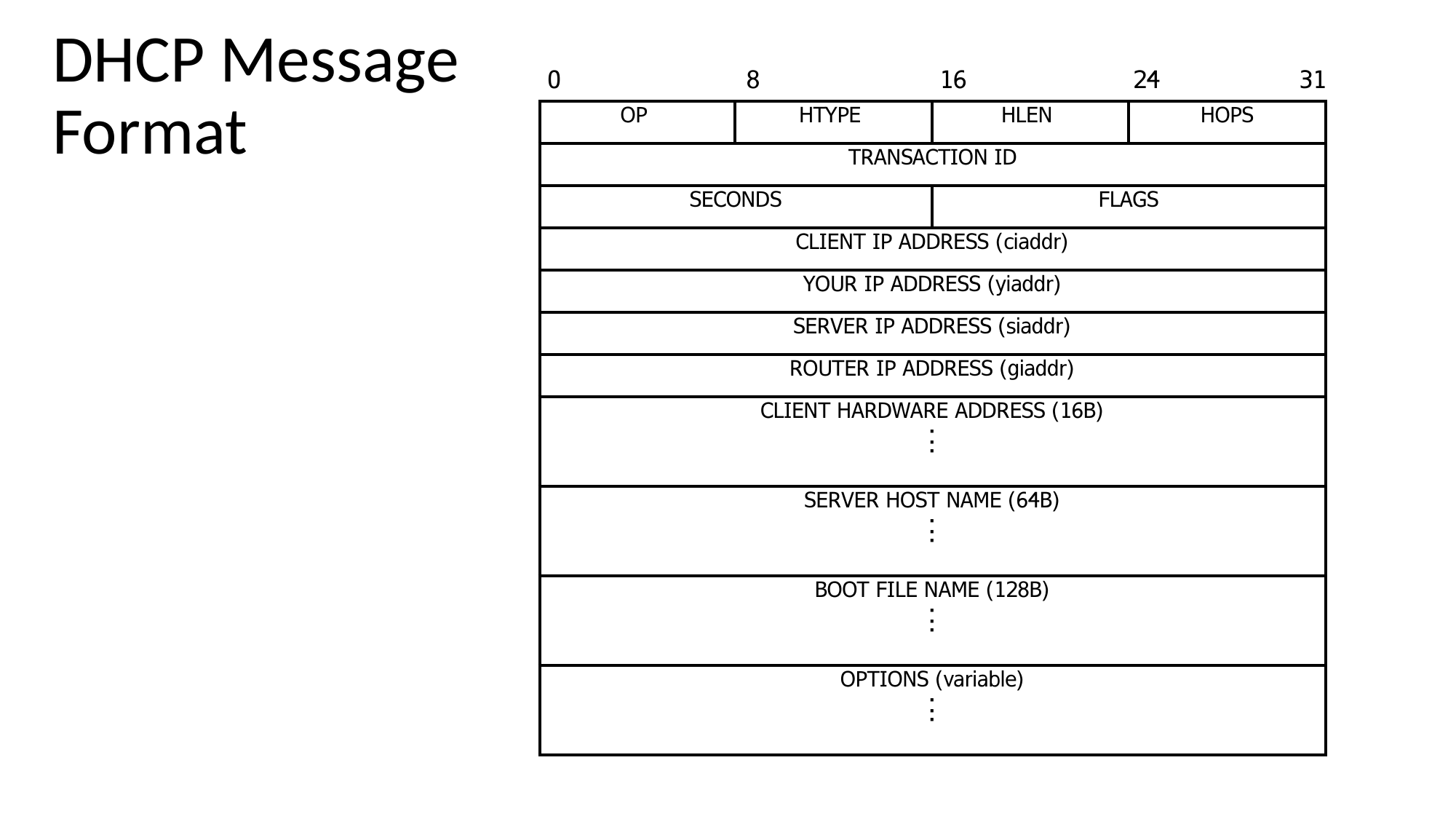

# DHCP Message Format
0
8
16
24
31
| OP | HTYPE | HLEN | HOPS |
| --- | --- | --- | --- |
| TRANSACTION ID |  |  |  |
| SECONDS |  | FLAGS |  |
| CLIENT IP ADDRESS (ciaddr) |  |  |  |
| YOUR IP ADDRESS (yiaddr) |  |  |  |
| SERVER IP ADDRESS (siaddr) |  |  |  |
| ROUTER IP ADDRESS (giaddr) |  |  |  |
| CLIENT HARDWARE ADDRESS (16B) · · · |  |  |  |
| SERVER HOST NAME (64B) · · · |  |  |  |
| BOOT FILE NAME (128B) · · · |  |  |  |
| OPTIONS (variable) · · · |  |  |  |